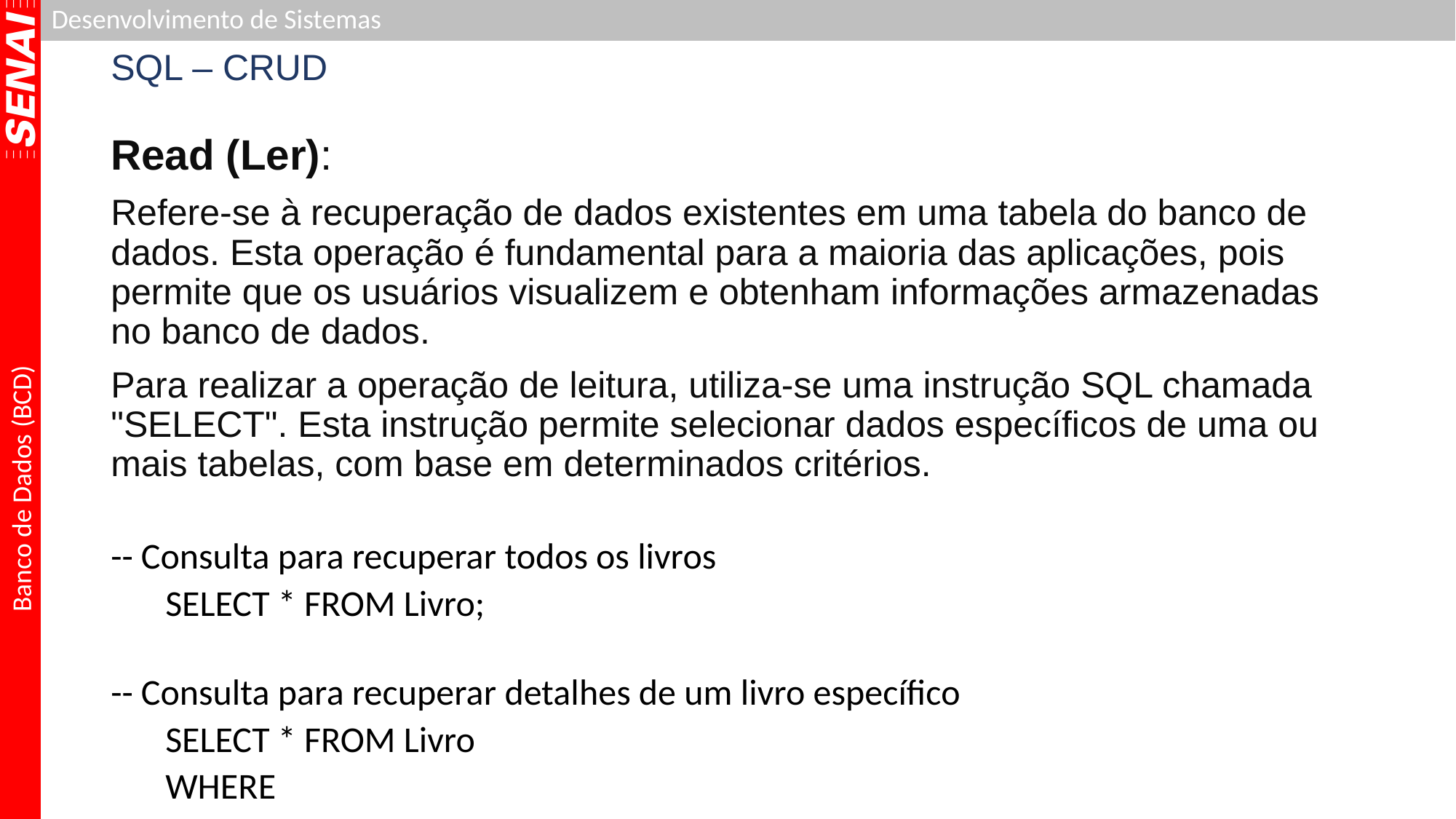

# SQL – CRUD
Read (Ler):
Refere-se à recuperação de dados existentes em uma tabela do banco de dados. Esta operação é fundamental para a maioria das aplicações, pois permite que os usuários visualizem e obtenham informações armazenadas no banco de dados.
Para realizar a operação de leitura, utiliza-se uma instrução SQL chamada "SELECT". Esta instrução permite selecionar dados específicos de uma ou mais tabelas, com base em determinados critérios.

-- Consulta para recuperar todos os livros
SELECT * FROM Livro;

-- Consulta para recuperar detalhes de um livro específico
SELECT * FROM Livro
WHERE
	id = 1;